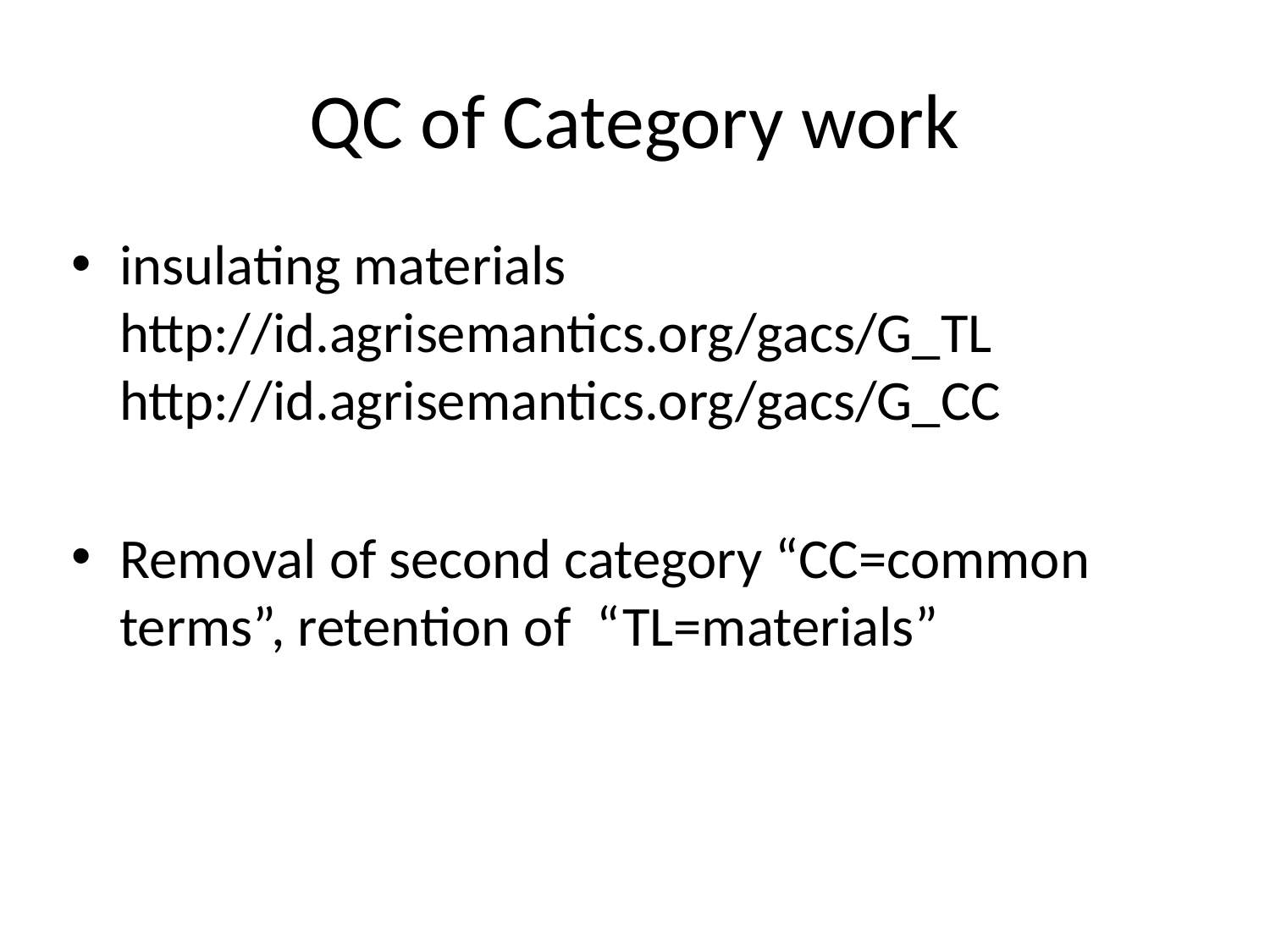

# QC of Category work
insulating materials http://id.agrisemantics.org/gacs/G_TL http://id.agrisemantics.org/gacs/G_CC

Removal of second category “CC=common terms”, retention of  “TL=materials”